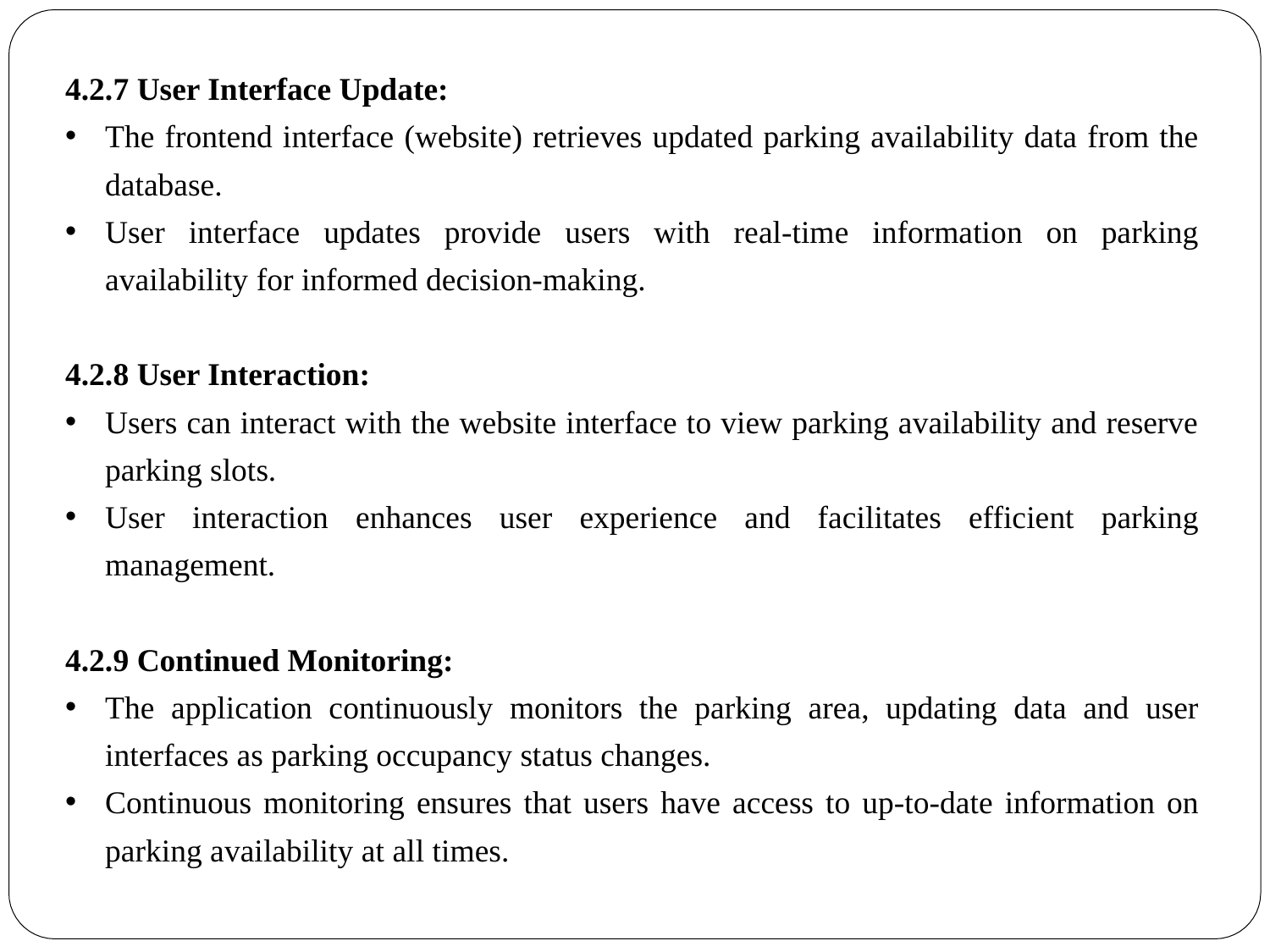

4.2.7 User Interface Update:
The frontend interface (website) retrieves updated parking availability data from the database.
User interface updates provide users with real-time information on parking availability for informed decision-making.

4.2.8 User Interaction:
Users can interact with the website interface to view parking availability and reserve parking slots.
User interaction enhances user experience and facilitates efficient parking management.

4.2.9 Continued Monitoring:
The application continuously monitors the parking area, updating data and user interfaces as parking occupancy status changes.
Continuous monitoring ensures that users have access to up-to-date information on parking availability at all times.